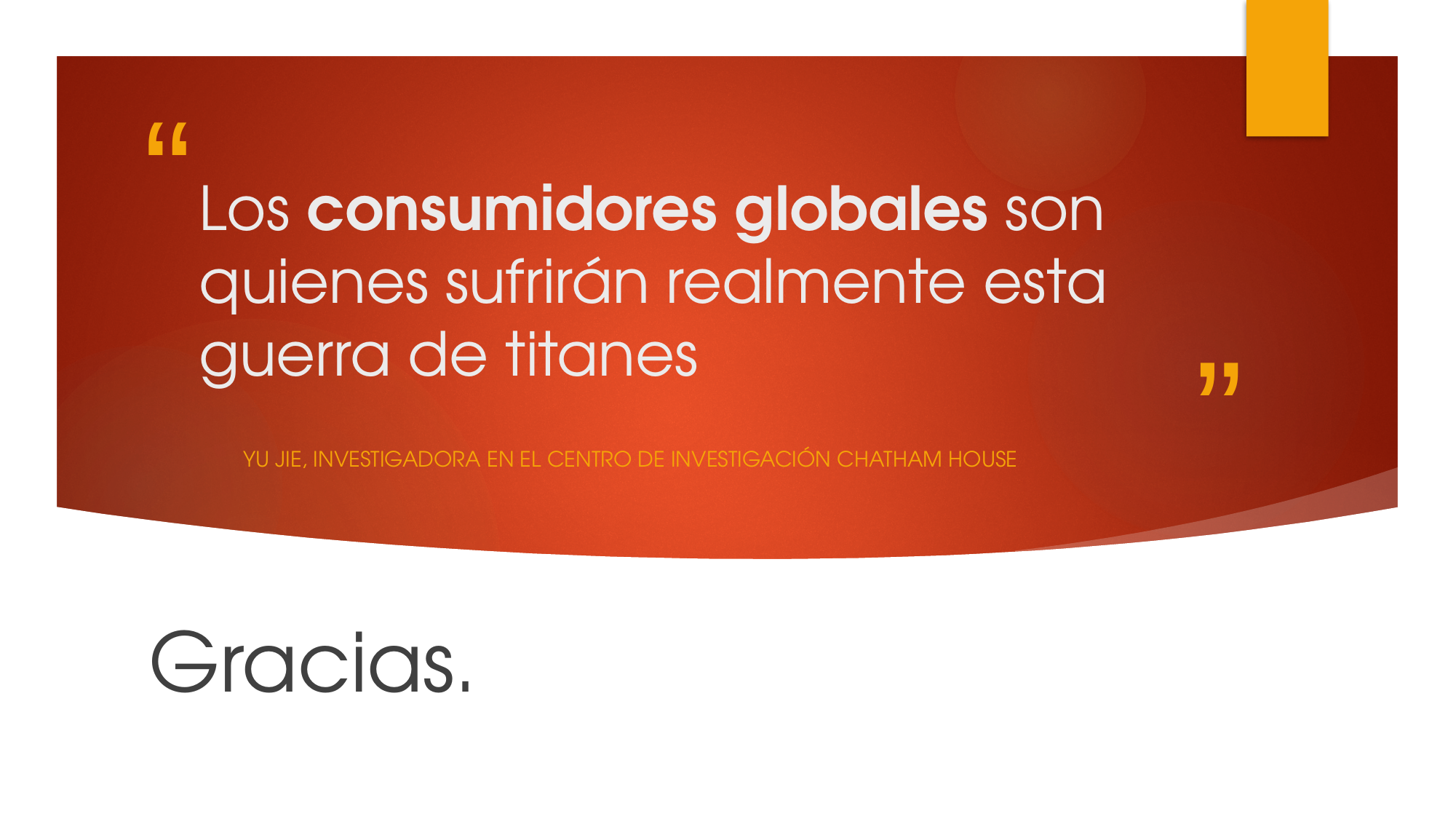

# Los consumidores globales son quienes sufrirán realmente esta guerra de titanes
Yu Jie, Investigadora en el centro de investigación Chatham House
Gracias.